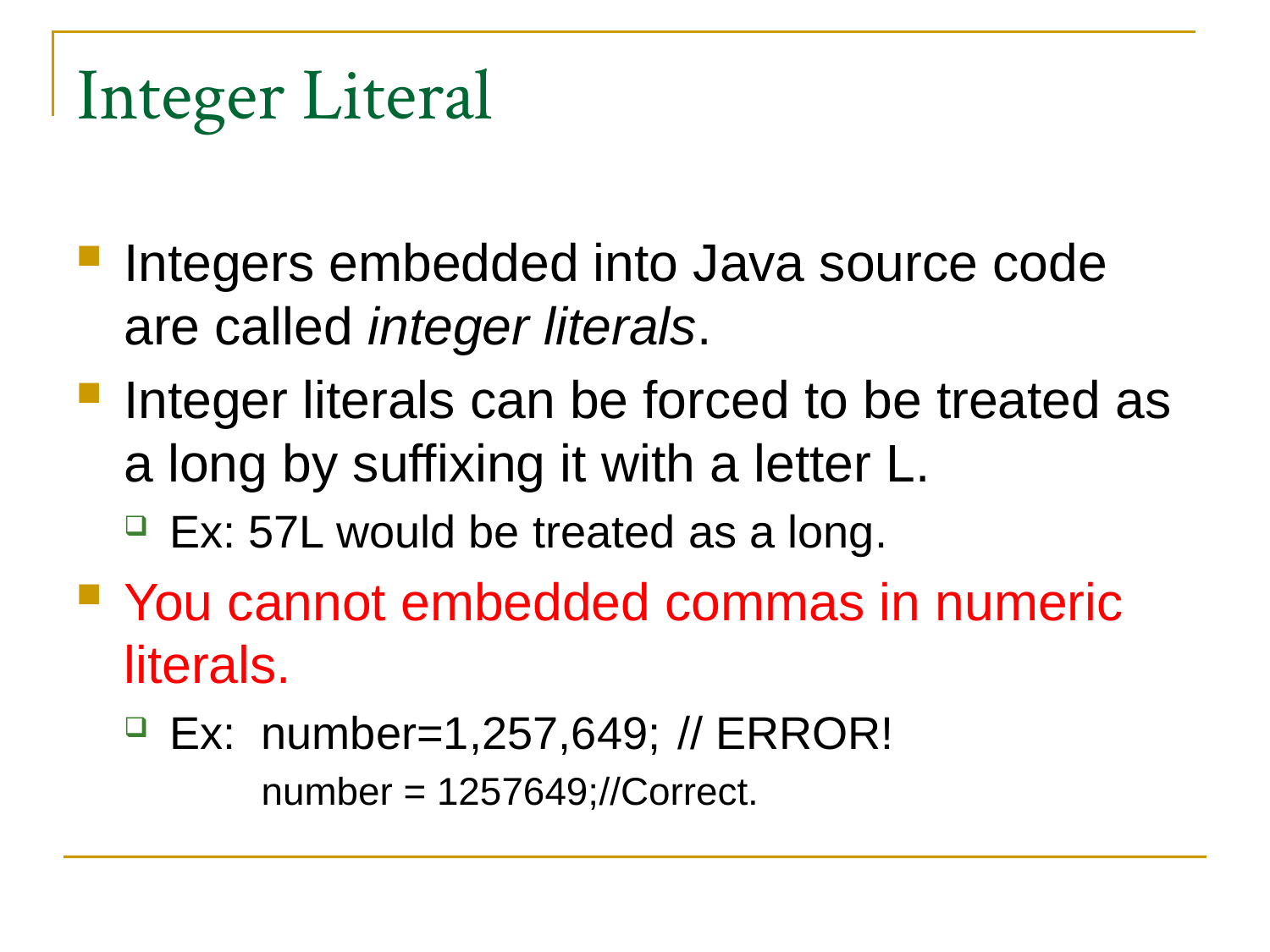

# Integer Literal
Integers embedded into Java source code are called integer literals.
Integer literals can be forced to be treated as a long by suffixing it with a letter L.
Ex: 57L would be treated as a long.
You cannot embedded commas in numeric literals.
Ex:  number=1,257,649;	// ERROR!
	    number = 1257649;	//Correct.